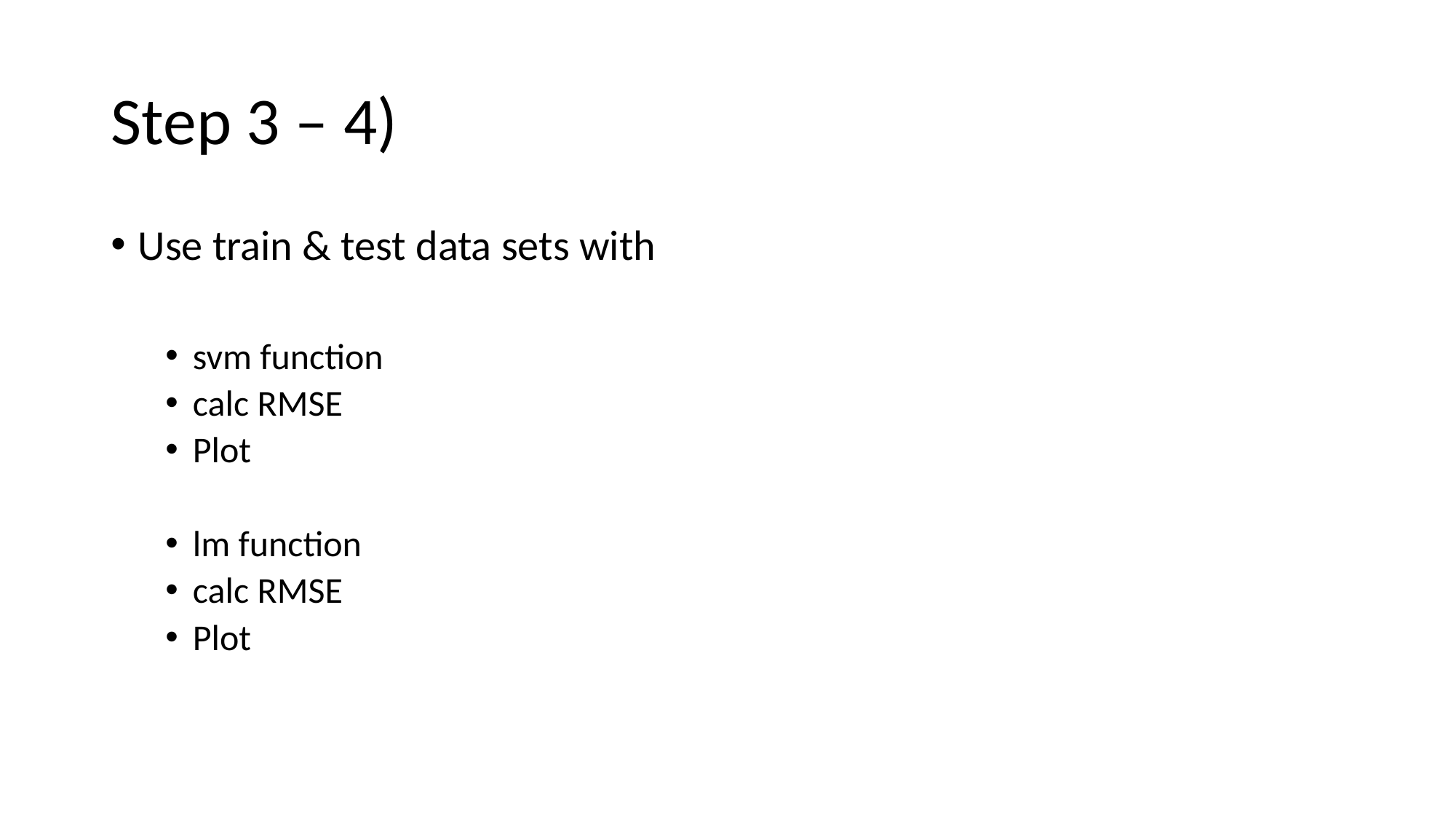

# Step 3 – 4)
Use train & test data sets with

svm function
calc RMSE
Plot

lm function
calc RMSE
Plot